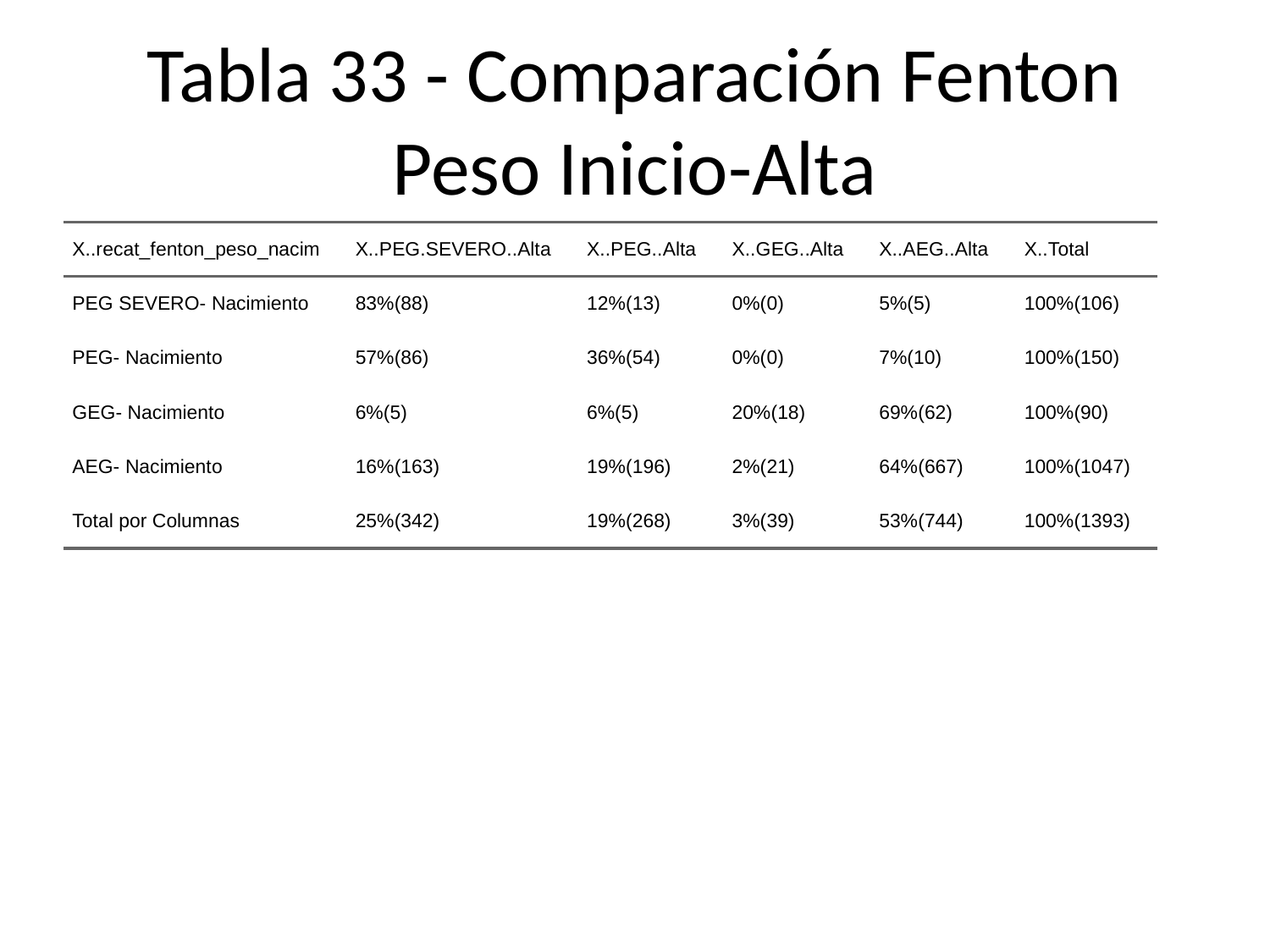

# Tabla 33 - Comparación Fenton Peso Inicio-Alta
| X..recat\_fenton\_peso\_nacim | X..PEG.SEVERO..Alta | X..PEG..Alta | X..GEG..Alta | X..AEG..Alta | X..Total |
| --- | --- | --- | --- | --- | --- |
| PEG SEVERO- Nacimiento | 83%(88) | 12%(13) | 0%(0) | 5%(5) | 100%(106) |
| PEG- Nacimiento | 57%(86) | 36%(54) | 0%(0) | 7%(10) | 100%(150) |
| GEG- Nacimiento | 6%(5) | 6%(5) | 20%(18) | 69%(62) | 100%(90) |
| AEG- Nacimiento | 16%(163) | 19%(196) | 2%(21) | 64%(667) | 100%(1047) |
| Total por Columnas | 25%(342) | 19%(268) | 3%(39) | 53%(744) | 100%(1393) |